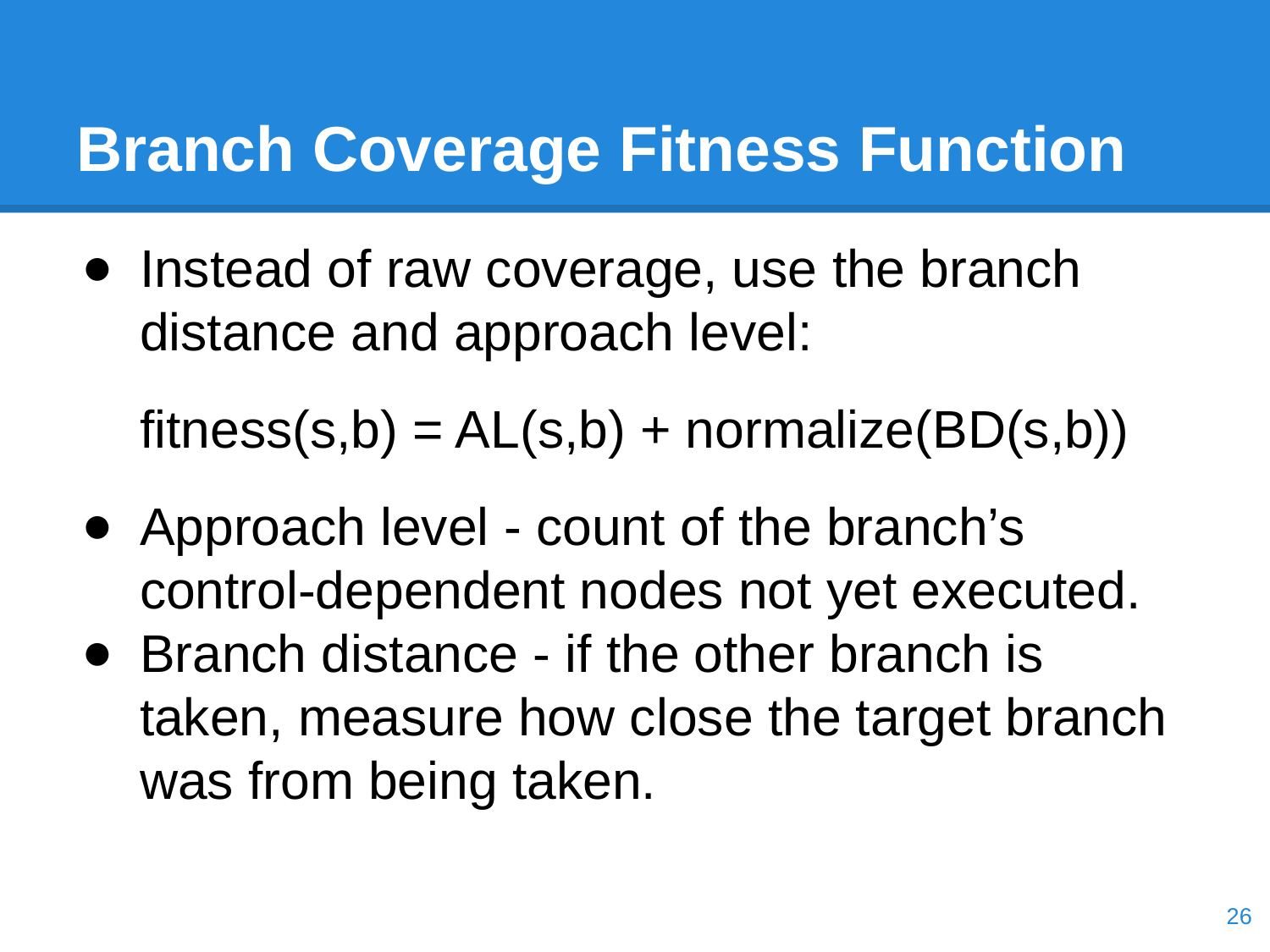

# Branch Coverage Fitness Function
Instead of raw coverage, use the branch distance and approach level:
fitness(s,b) = AL(s,b) + normalize(BD(s,b))
Approach level - count of the branch’s control-dependent nodes not yet executed.
Branch distance - if the other branch is taken, measure how close the target branch was from being taken.
26